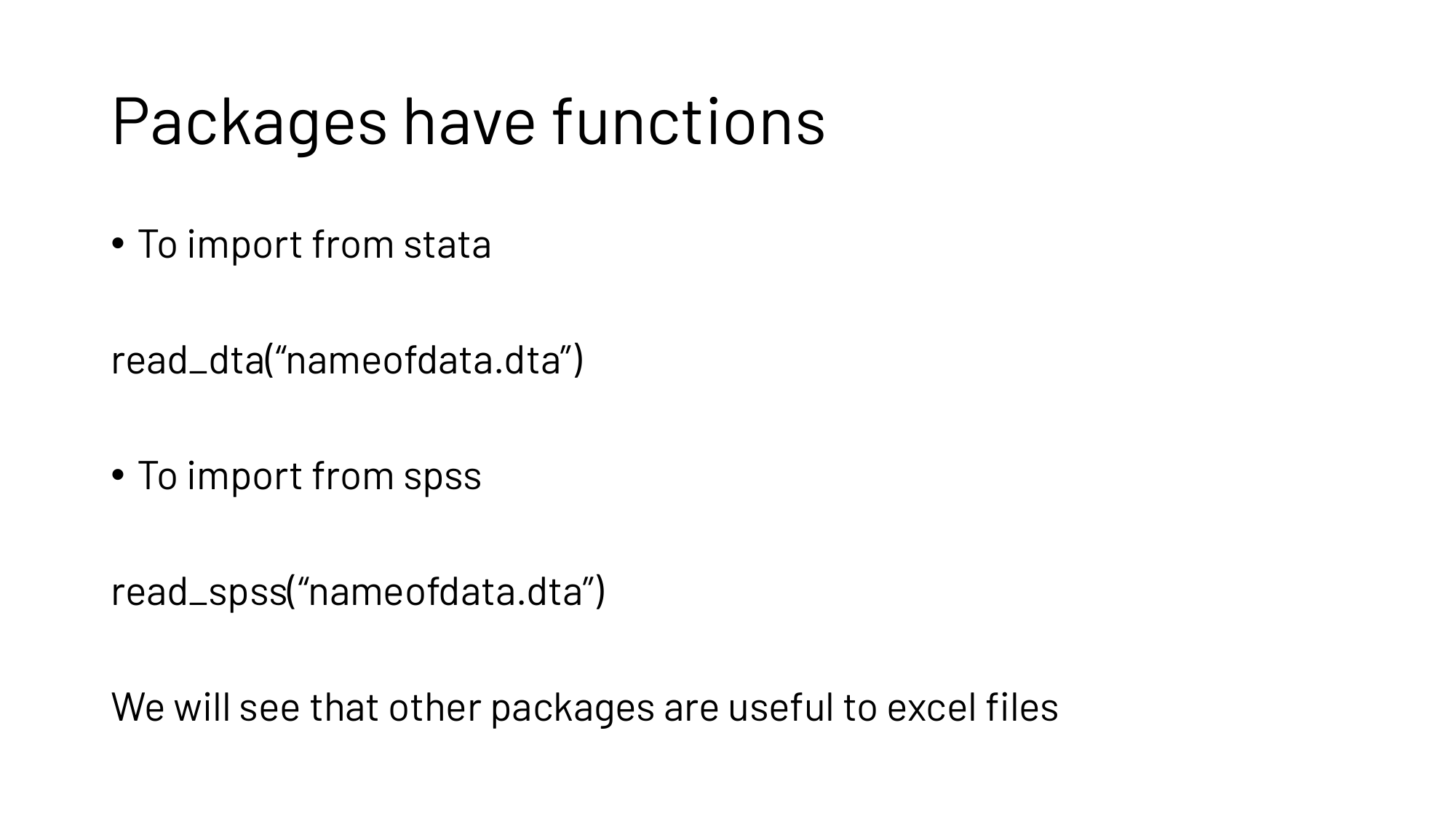

# Packages have functions
To import from stata

read_dta(“nameofdata.dta”)

To import from spss

read_spss(“nameofdata.dta”)

We will see that other packages are useful to excel files